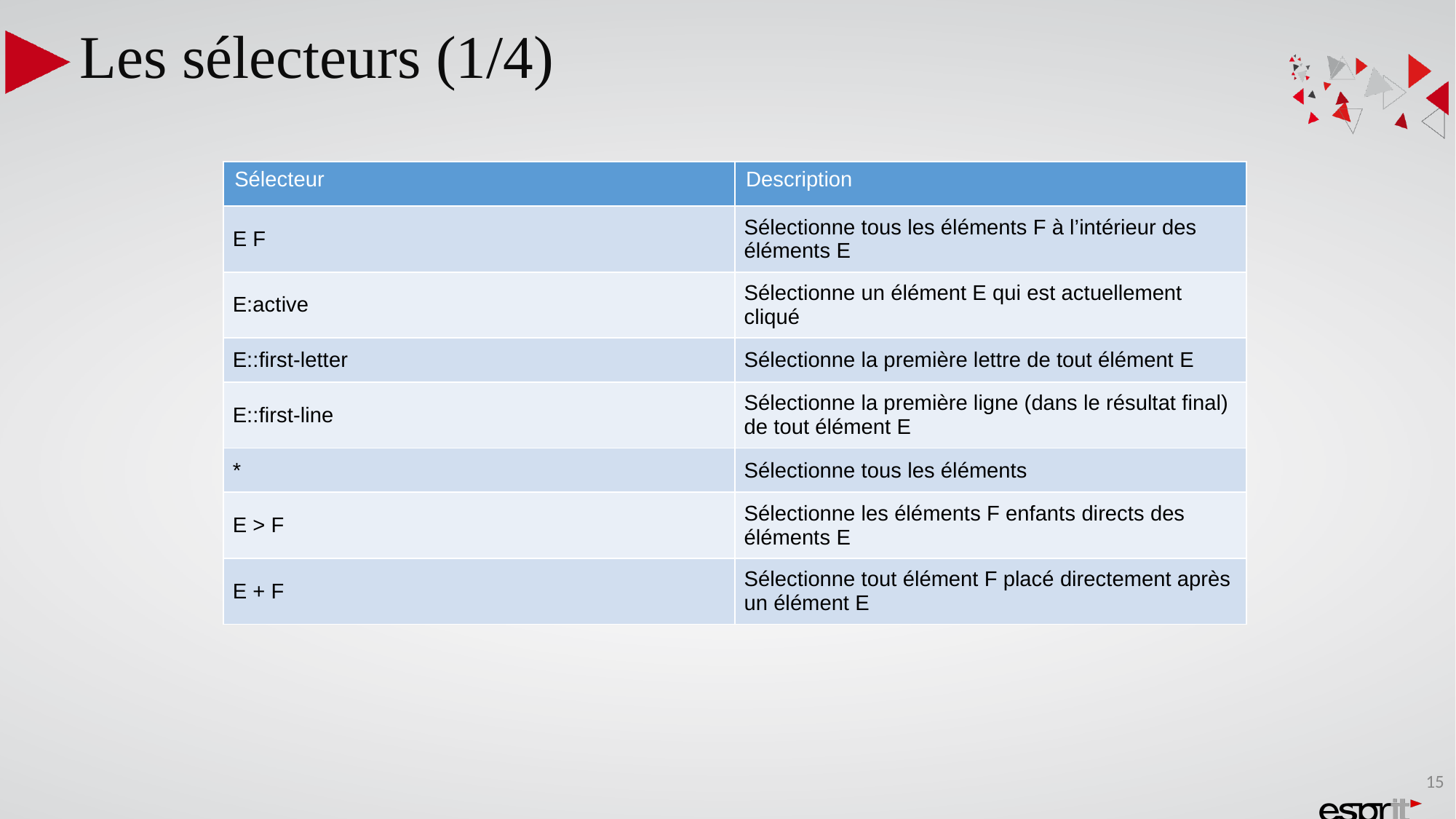

Les sélecteurs (1/4)
| Sélecteur | Description |
| --- | --- |
| E F | Sélectionne tous les éléments F à l’intérieur des éléments E |
| E:active | Sélectionne un élément E qui est actuellement cliqué |
| E::first-letter | Sélectionne la première lettre de tout élément E |
| E::first-line | Sélectionne la première ligne (dans le résultat final) de tout élément E |
| \* | Sélectionne tous les éléments |
| E > F | Sélectionne les éléments F enfants directs des éléments E |
| E + F | Sélectionne tout élément F placé directement après un élément E |

15